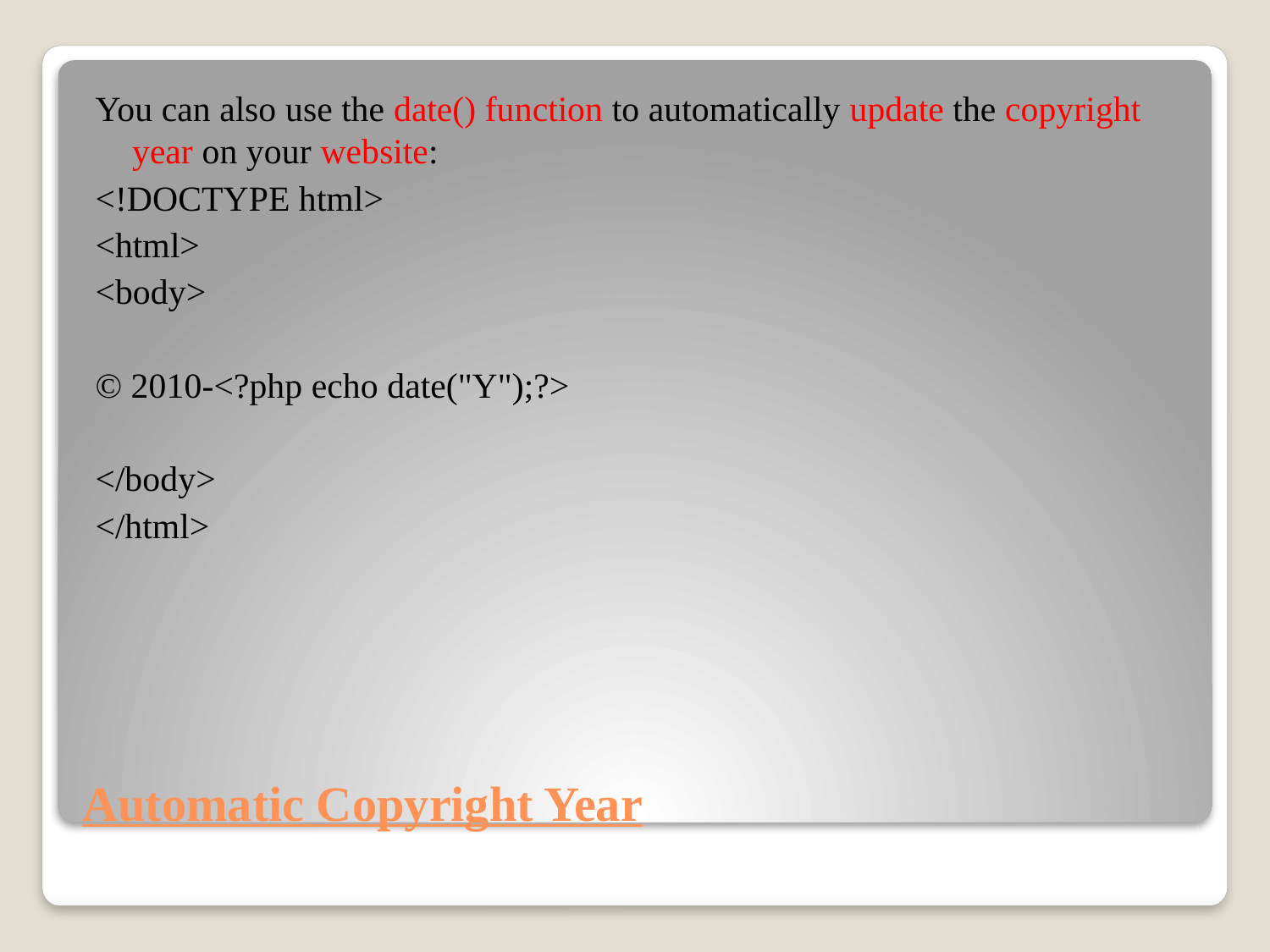

You can also use the date() function to automatically update the copyright year on your website:
<!DOCTYPE html>
<html>
<body>

© 2010-<?php echo date("Y");?>

</body>
</html>

# Automatic Copyright Year